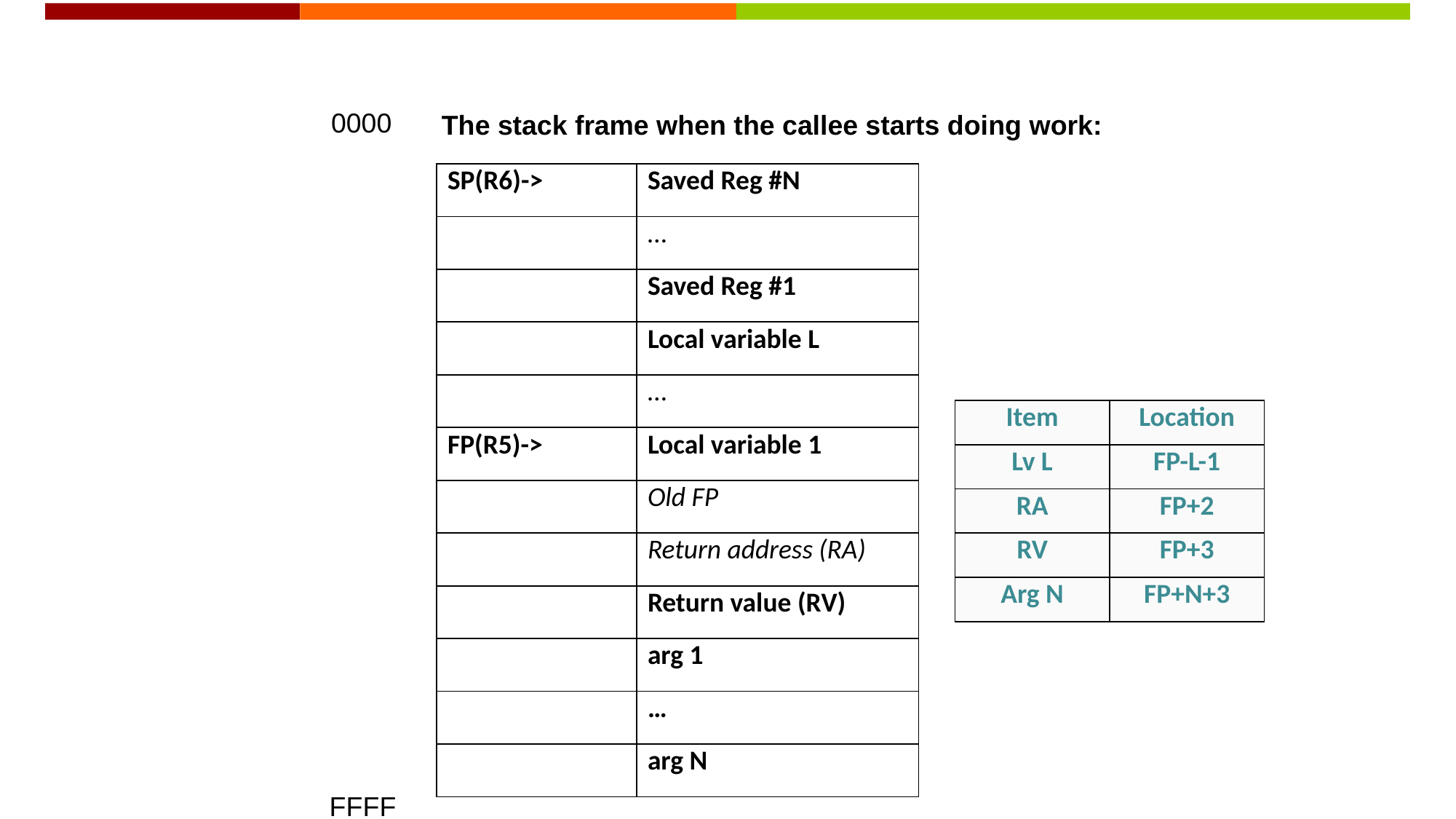

0000
The stack frame when the callee starts doing work:
| SP(R6)-> | Saved Reg #N |
| --- | --- |
|  | … |
|  | Saved Reg #1 |
|  | Local variable L |
|  | … |
| FP(R5)-> | Local variable 1 |
|  | Old FP |
|  | Return address (RA) |
|  | Return value (RV) |
|  | arg 1 |
|  | … |
|  | arg N |
| Item | Location |
| --- | --- |
| Lv L | FP-L-1 |
| RA | FP+2 |
| RV | FP+3 |
| Arg N | FP+N+3 |
FFFF